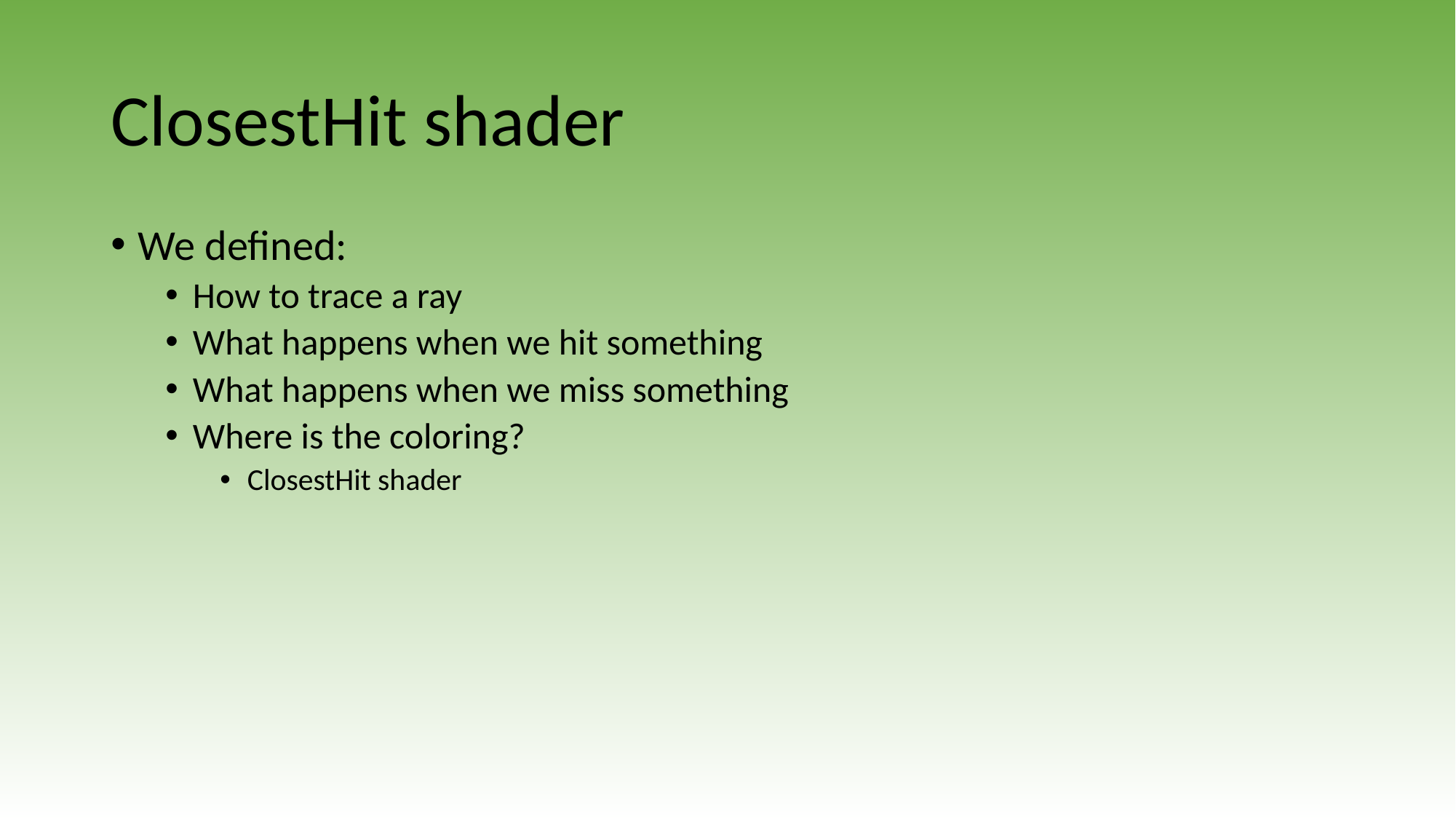

# ClosestHit shader
We defined:
How to trace a ray
What happens when we hit something
What happens when we miss something
Where is the coloring?
ClosestHit shader